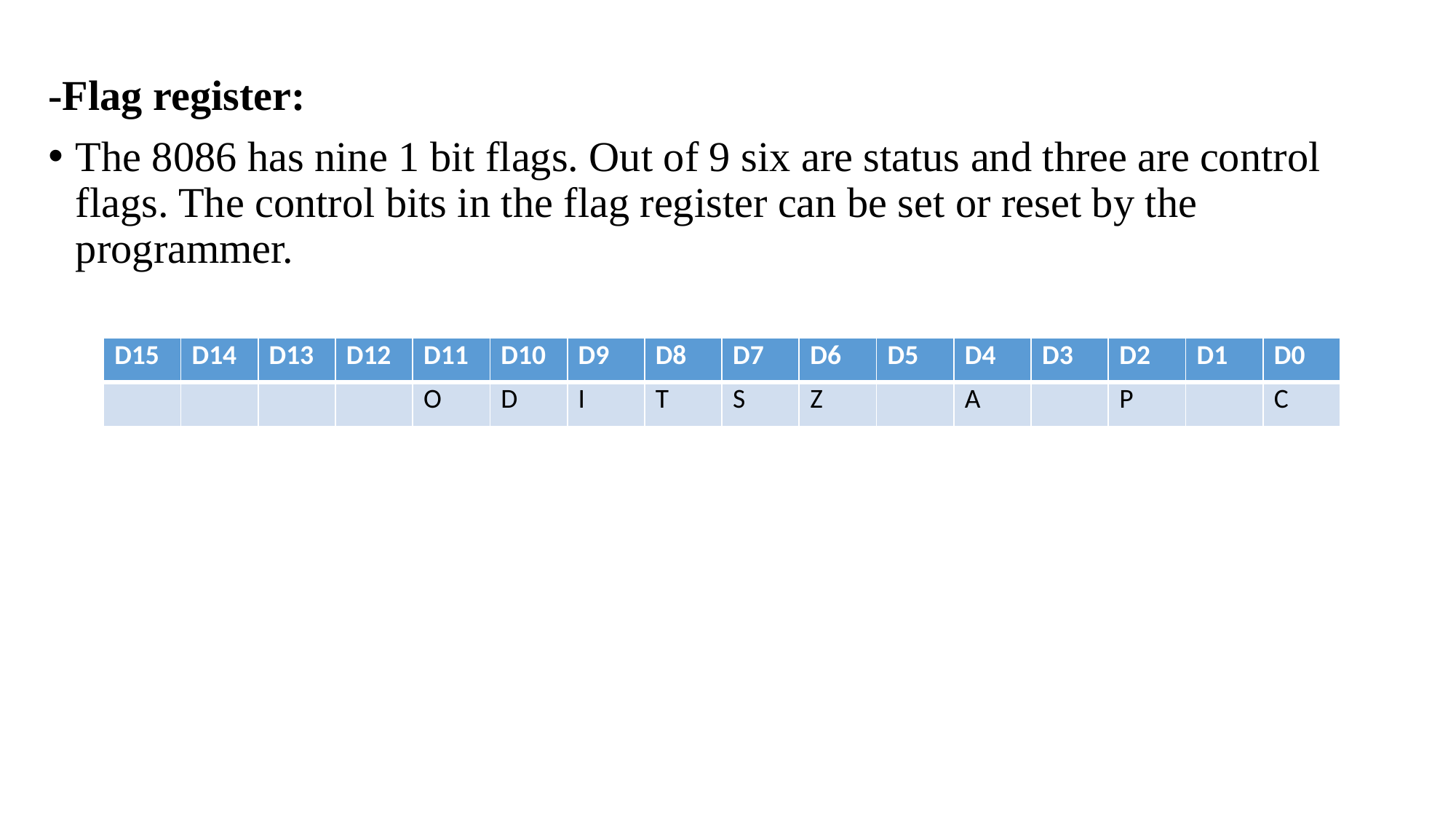

-Flag register:
The 8086 has nine 1 bit flags. Out of 9 six are status and three are control flags. The control bits in the flag register can be set or reset by the programmer.

| D15 | D14 | D13 | D12 | D11 | D10 | D9 | D8 | D7 | D6 | D5 | D4 | D3 | D2 | D1 | D0 |
| --- | --- | --- | --- | --- | --- | --- | --- | --- | --- | --- | --- | --- | --- | --- | --- |
|  |  |  |  | O | D | I | T | S | Z |  | A |  | P |  | C |